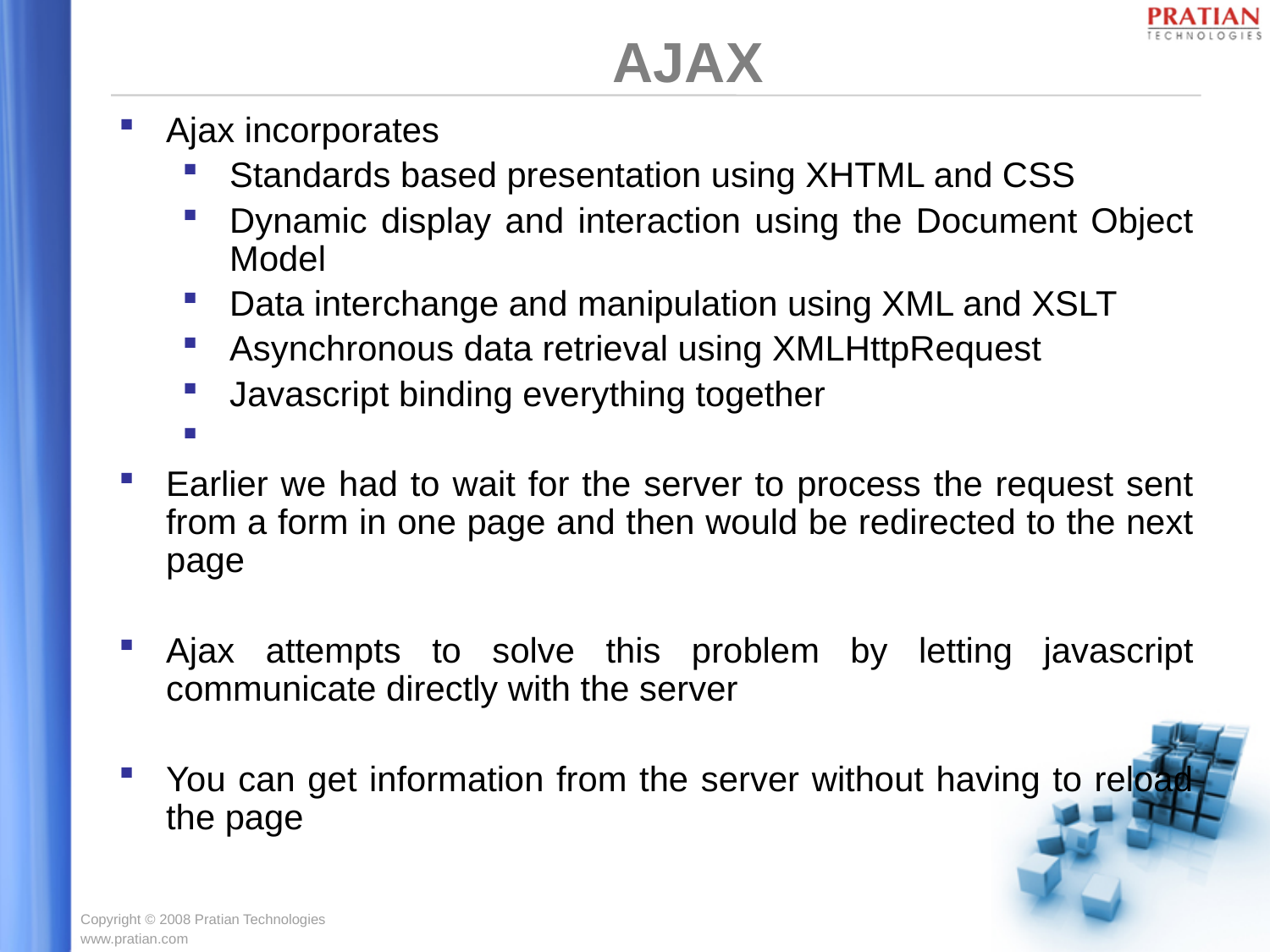

AJAX
Ajax incorporates
Standards based presentation using XHTML and CSS
Dynamic display and interaction using the Document Object Model
Data interchange and manipulation using XML and XSLT
Asynchronous data retrieval using XMLHttpRequest
Javascript binding everything together

Earlier we had to wait for the server to process the request sent from a form in one page and then would be redirected to the next page

Ajax attempts to solve this problem by letting javascript communicate directly with the server

You can get information from the server without having to reload the page